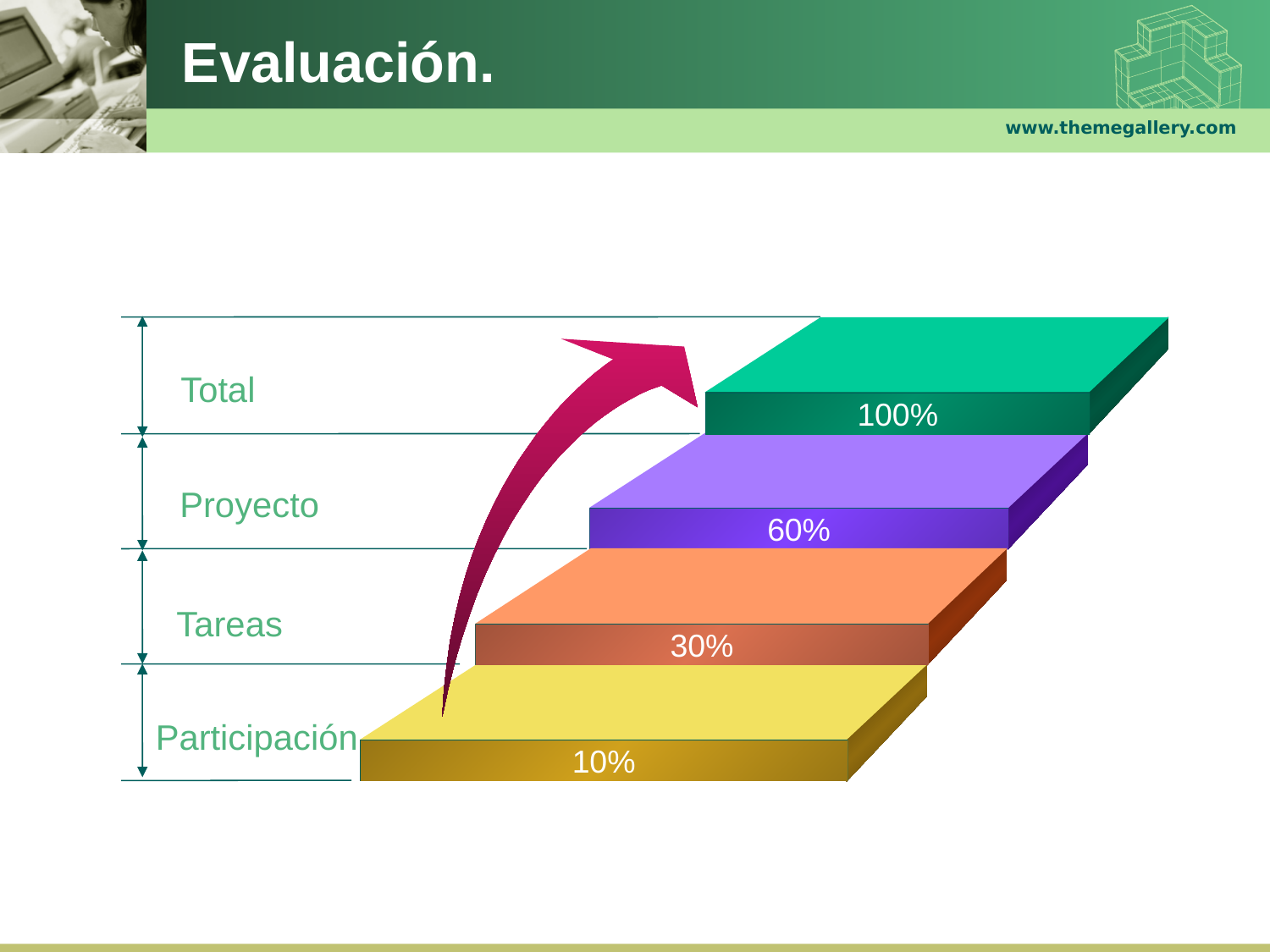

# Evaluación.
www.themegallery.com

100%

60%

30%

10%
Total

Proyecto

Tareas

Participación